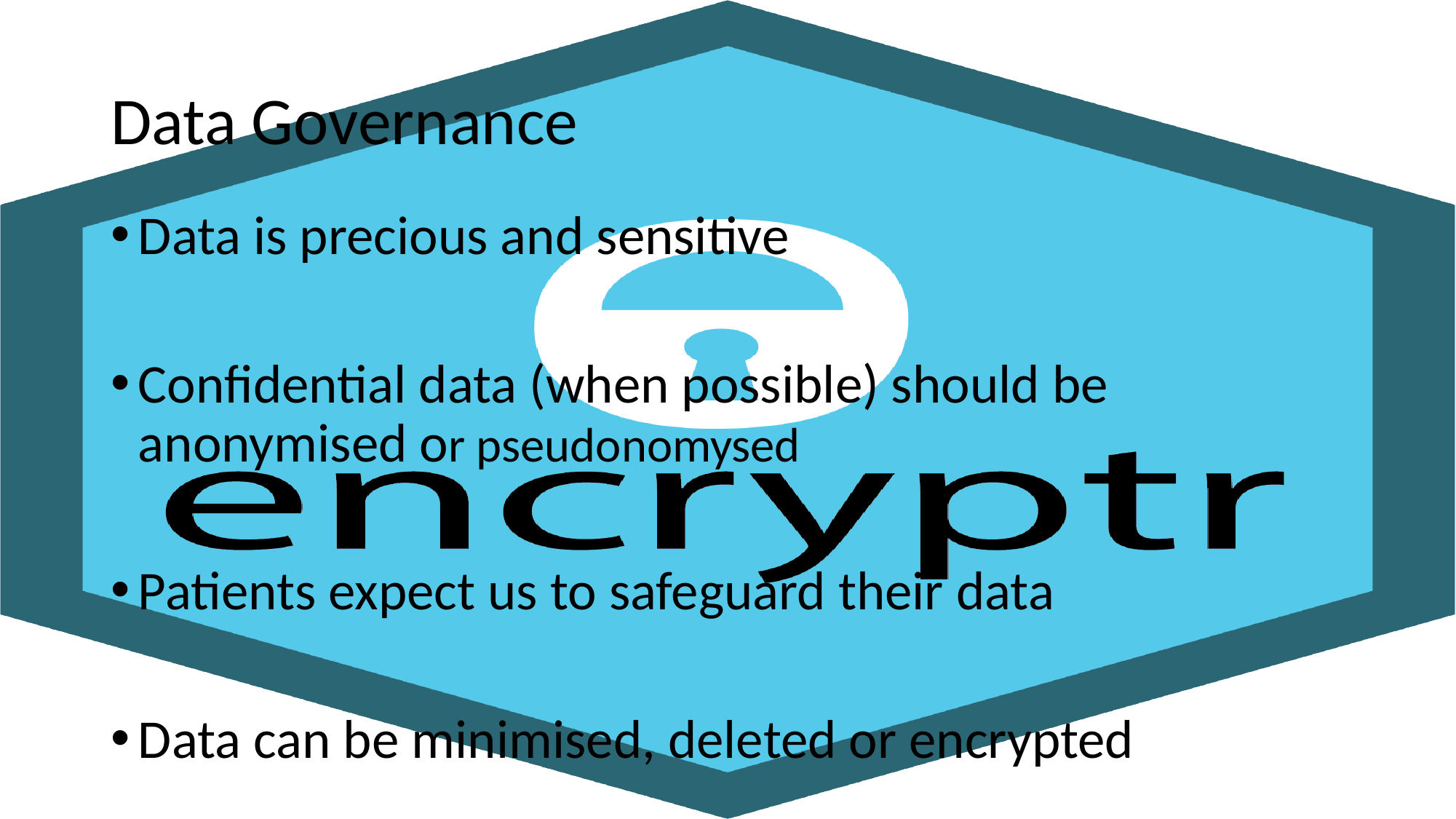

# Data Governance
Data is precious and sensitive

Confidential data (when possible) should be anonymised or pseudonomysed

Patients expect us to safeguard their data

Data can be minimised, deleted or encrypted